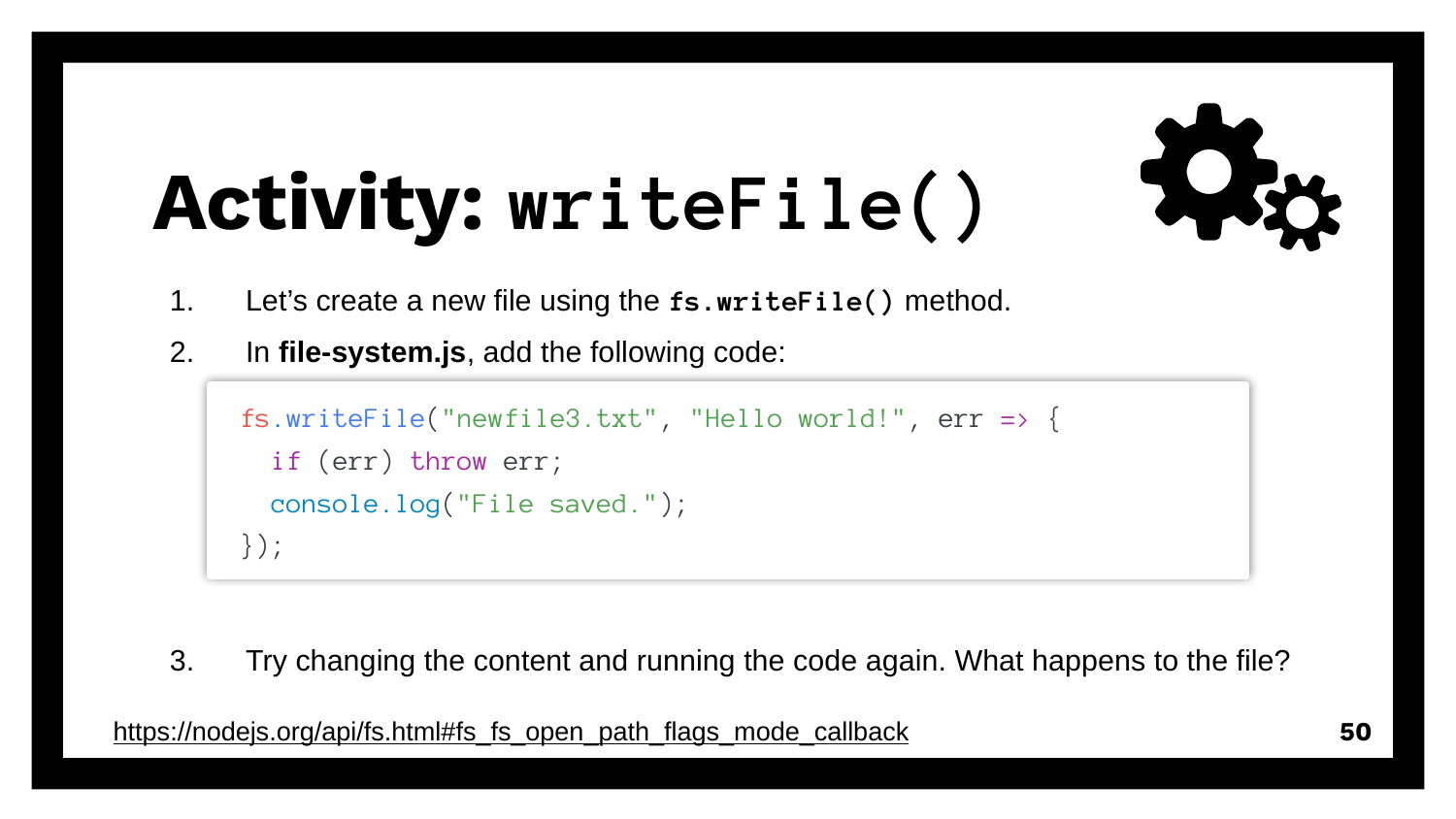

# Activity: writeFile()
Let’s create a new file using the fs.writeFile() method.
In file-system.js, add the following code:

Try changing the content and running the code again. What happens to the file?
fs.writeFile("newfile3.txt", "Hello world!", err => {
  if (err) throw err;
  console.log("File saved.");
});
50
https://nodejs.org/api/fs.html#fs_fs_open_path_flags_mode_callback